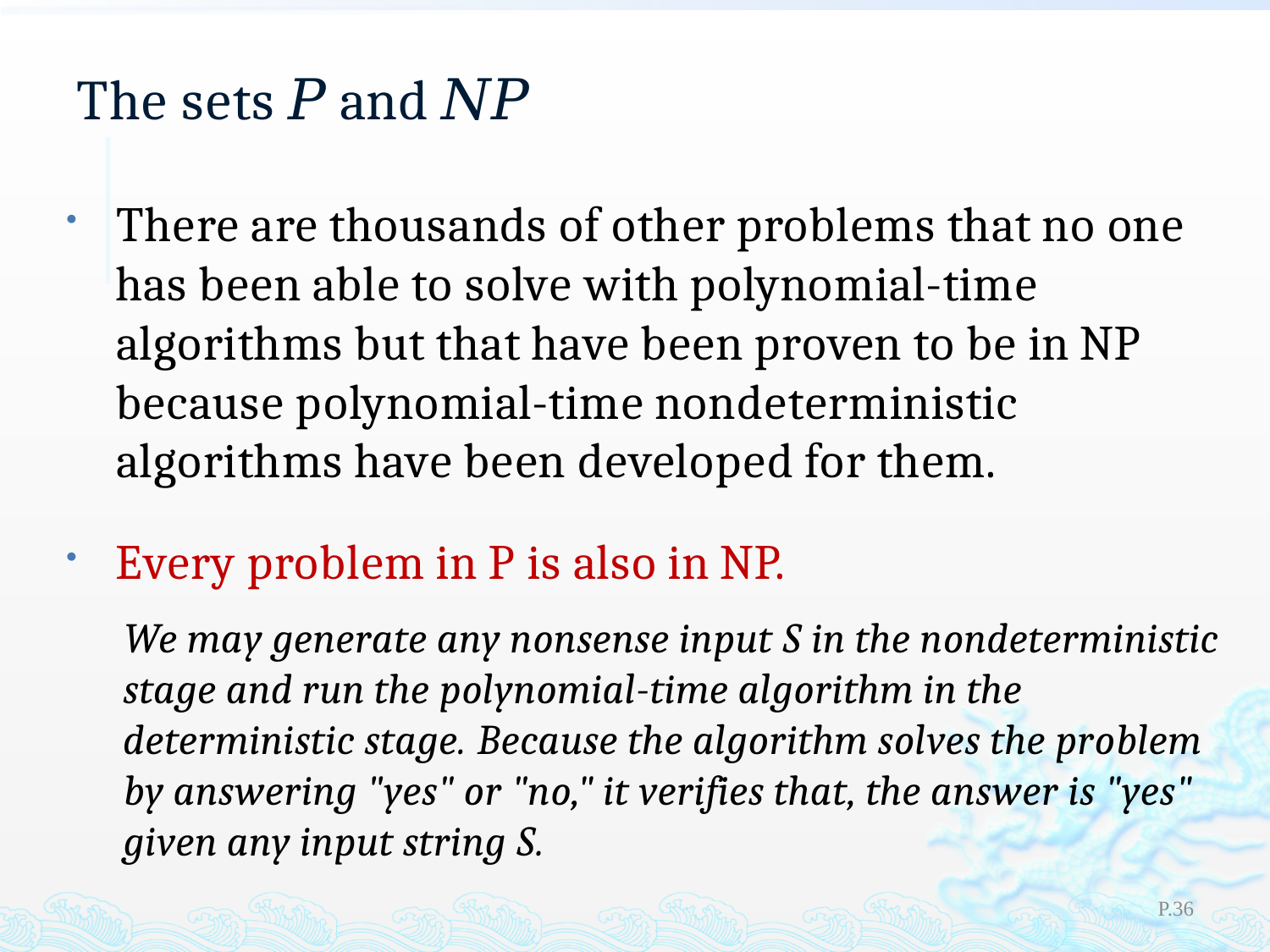

# The sets 𝑃 and 𝑁𝑃
There are thousands of other problems that no one has been able to solve with polynomial-time algorithms but that have been proven to be in NP because polynomial-time nondeterministic algorithms have been developed for them.
Every problem in P is also in NP.
We may generate any nonsense input S in the nondeterministic stage and run the polynomial-time algorithm in the deterministic stage. Because the algorithm solves the problem by answering "yes" or "no," it verifies that, the answer is "yes" given any input string S.
P.36